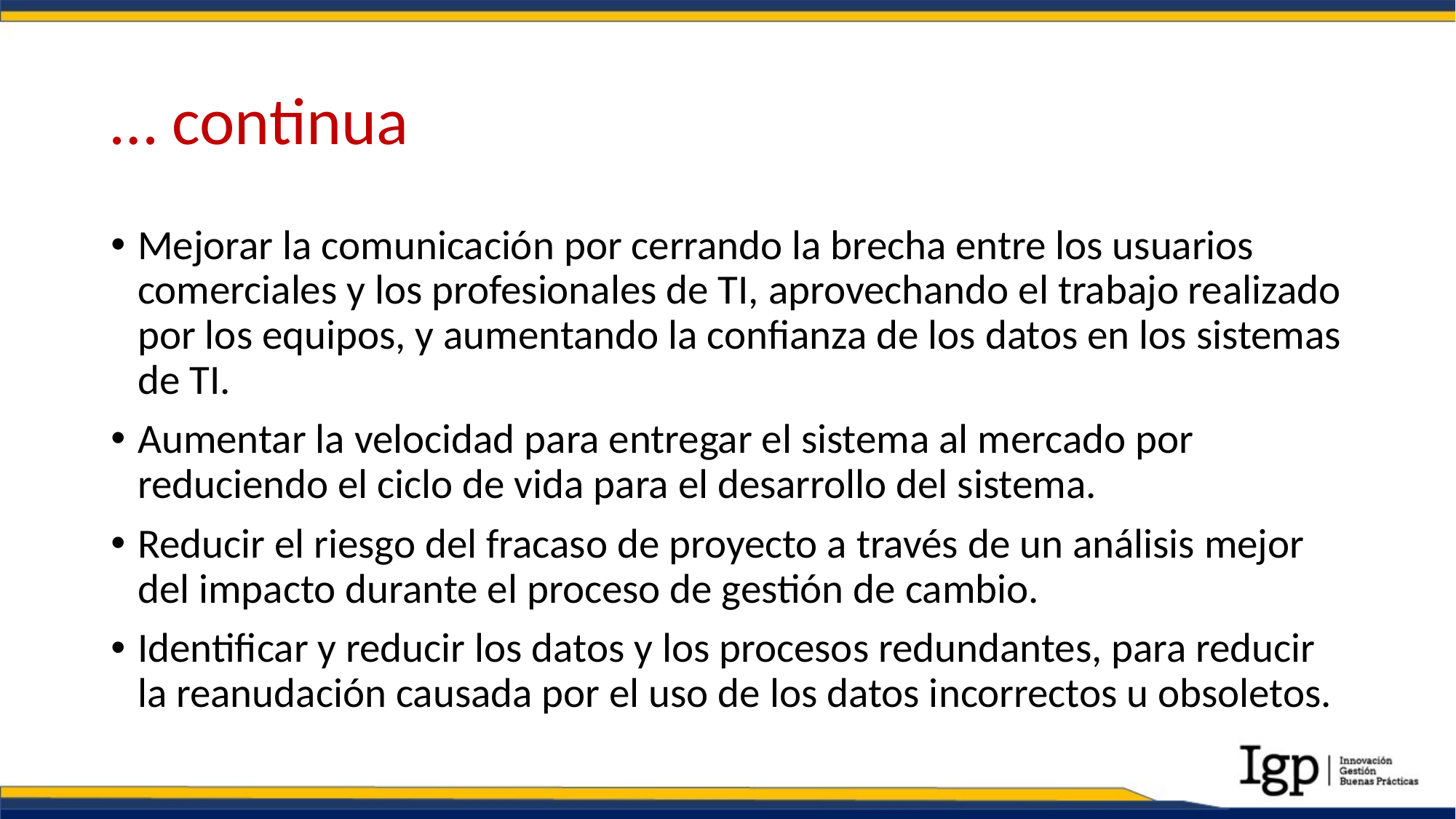

# … continua
Mejorar la comunicación por cerrando la brecha entre los usuarios comerciales y los profesionales de TI, aprovechando el trabajo realizado por los equipos, y aumentando la confianza de los datos en los sistemas de TI.
Aumentar la velocidad para entregar el sistema al mercado por reduciendo el ciclo de vida para el desarrollo del sistema.
Reducir el riesgo del fracaso de proyecto a través de un análisis mejor del impacto durante el proceso de gestión de cambio.
Identificar y reducir los datos y los procesos redundantes, para reducir la reanudación causada por el uso de los datos incorrectos u obsoletos.